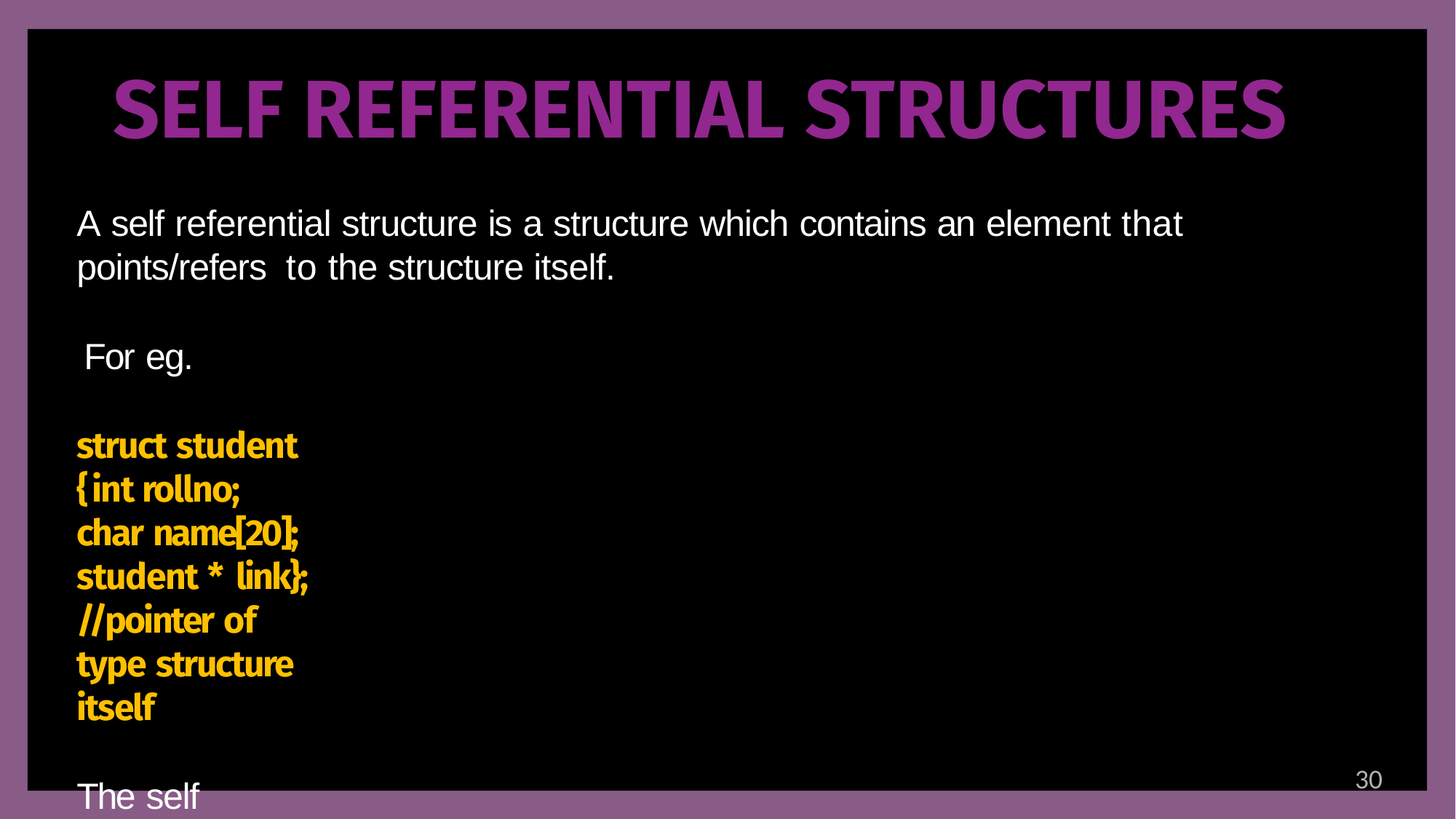

# SELF REFERENTIAL STRUCTURES
A self referential structure is a structure which contains an element that points/refers  to the structure itself.

For eg.

struct student
{ int rollno;  char name[20];
student * link}; //pointer of type structure itself

The self referential structures are used for creating a node in a linked list.
30